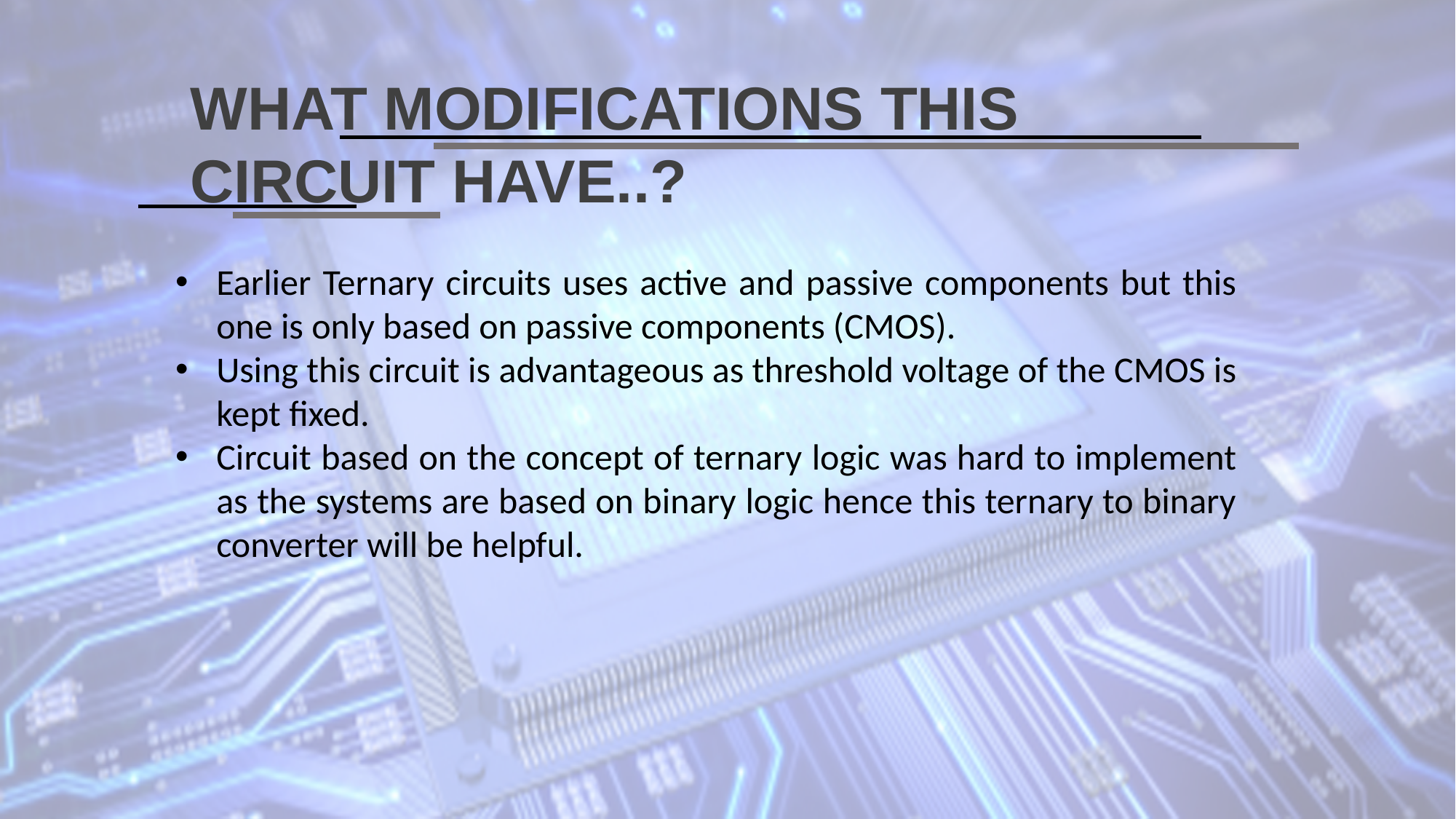

WHAT MODIFICATIONS THIS CIRCUIT HAVE..?
Earlier Ternary circuits uses active and passive components but this one is only based on passive components (CMOS).
Using this circuit is advantageous as threshold voltage of the CMOS is kept fixed.
Circuit based on the concept of ternary logic was hard to implement as the systems are based on binary logic hence this ternary to binary converter will be helpful.